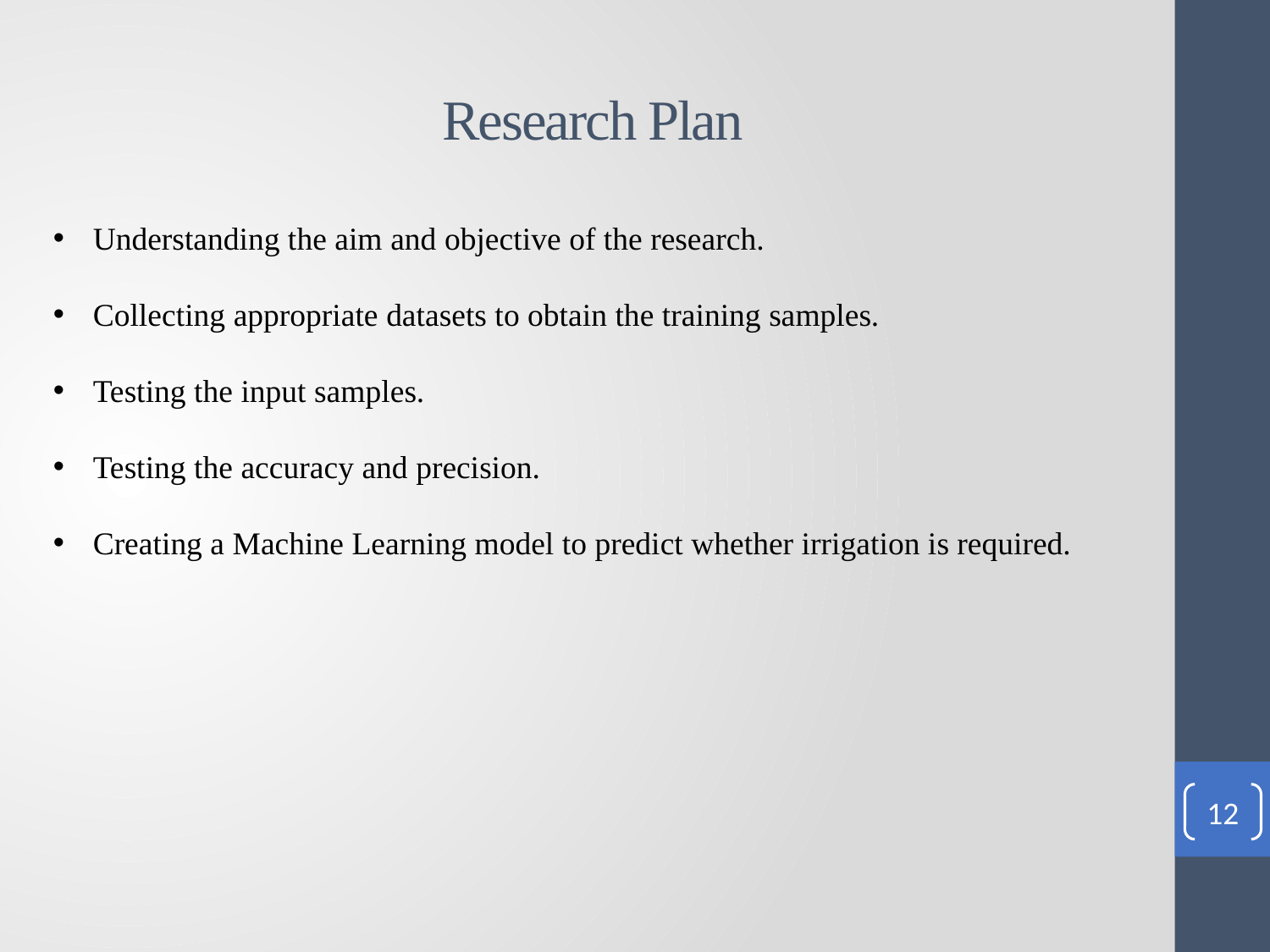

# Research Plan
Understanding the aim and objective of the research.

Collecting appropriate datasets to obtain the training samples.

Testing the input samples.

Testing the accuracy and precision.

Creating a Machine Learning model to predict whether irrigation is required.
12